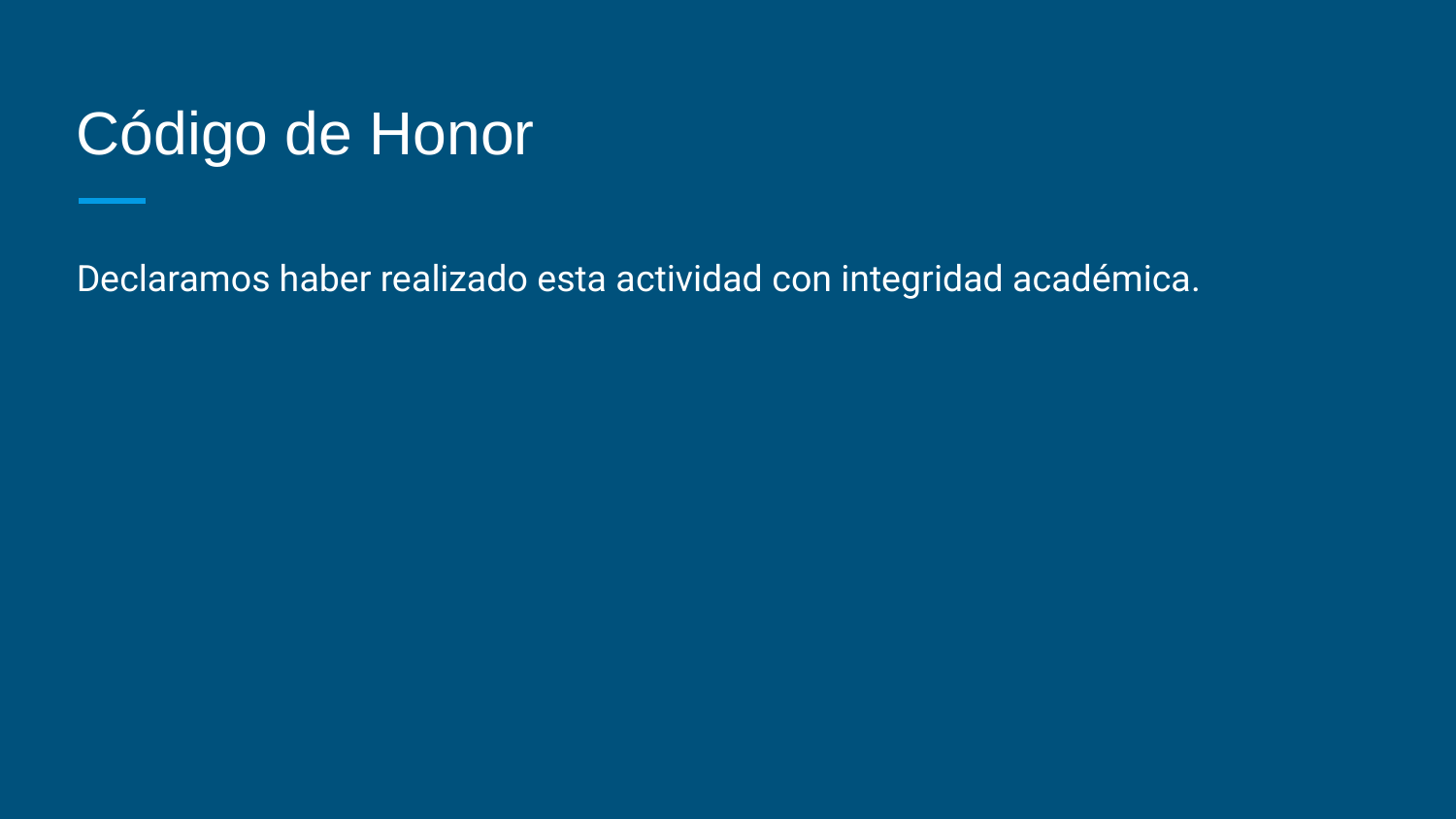

# Código de Honor
Declaramos haber realizado esta actividad con integridad académica.